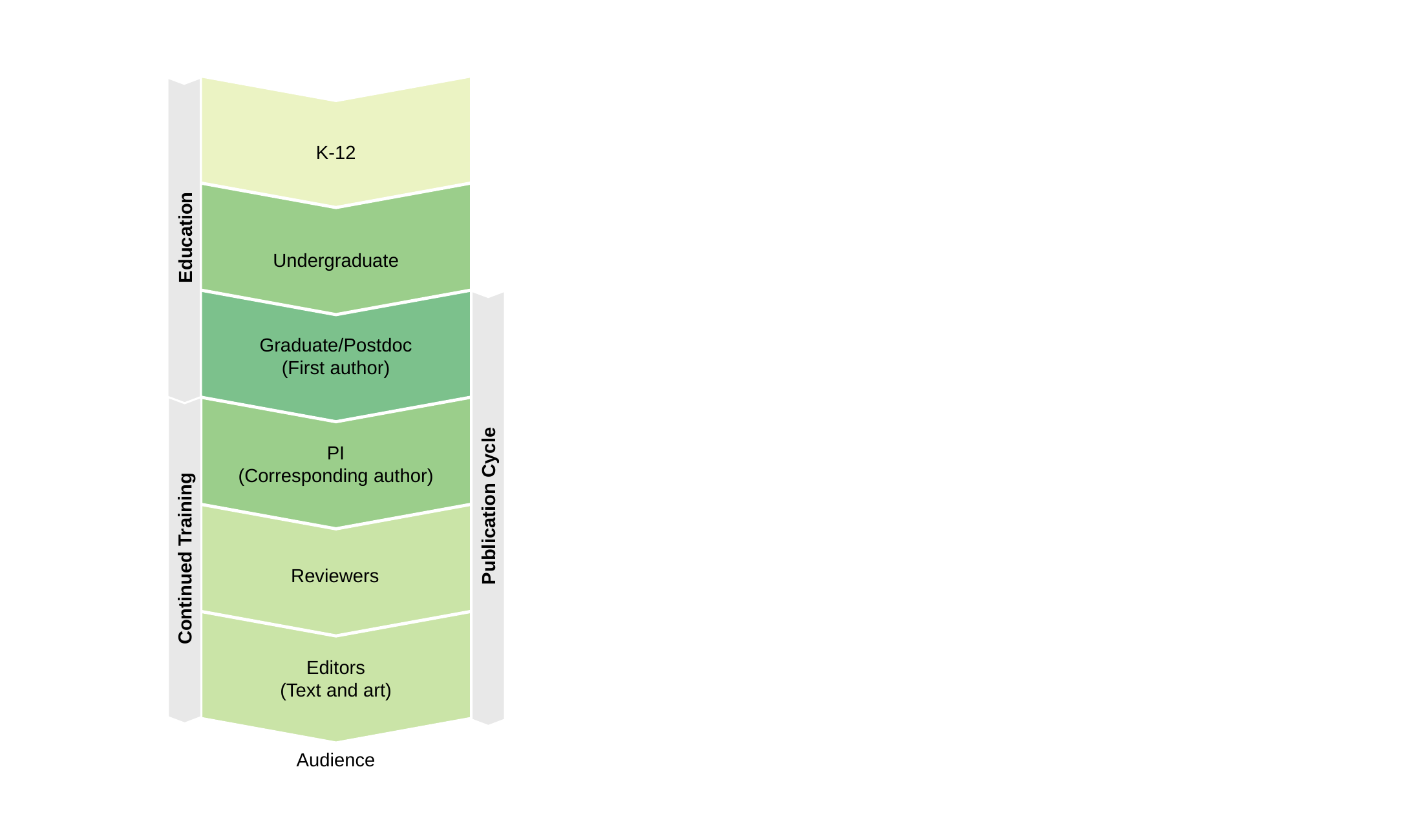

K-12

Undergraduate
Education

Graduate/Postdoc
(First author)

PI
(Corresponding author)

Publication Cycle

Reviewers
Continued Training

Editors
(Text and art)

Audience